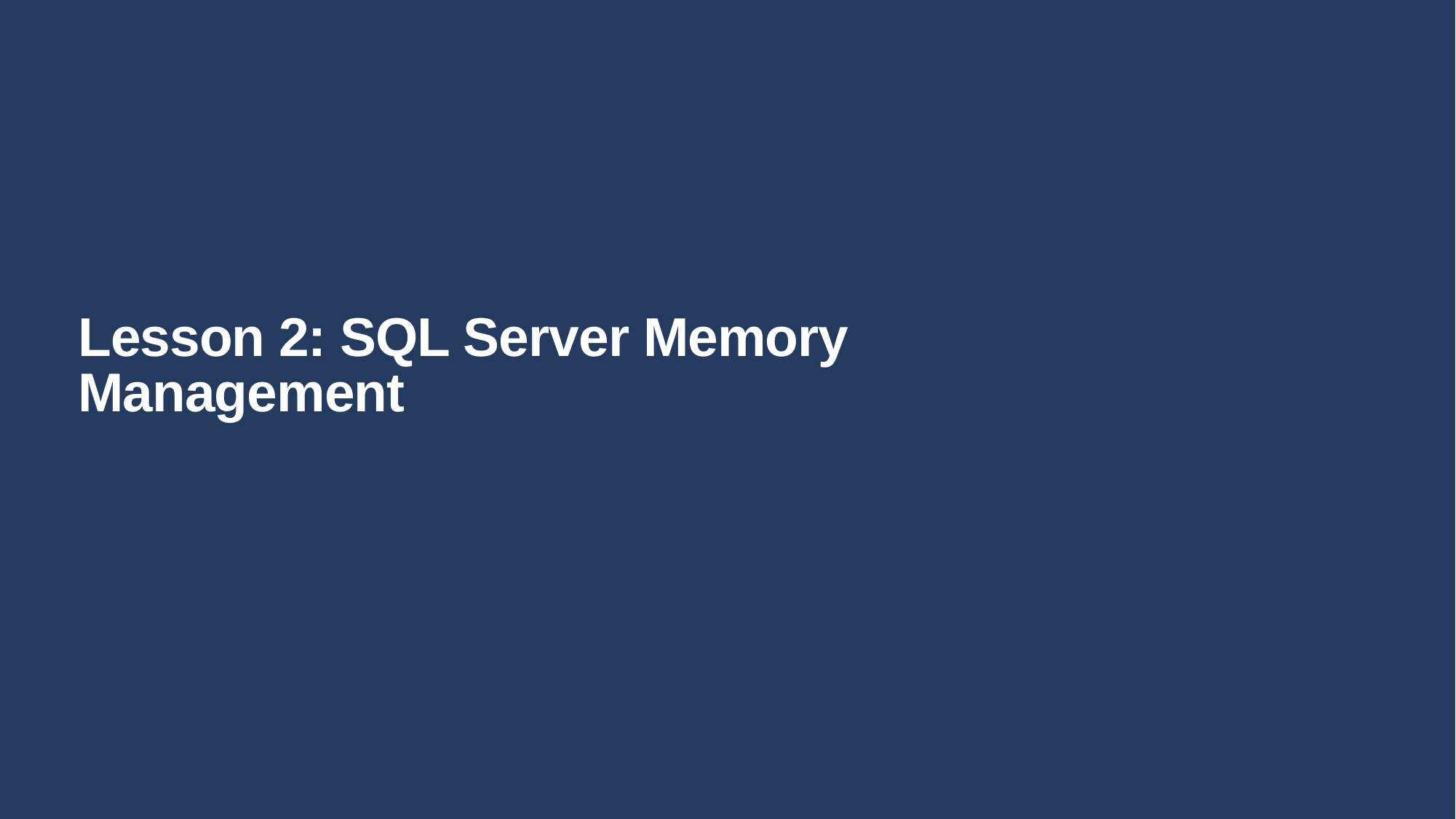

# Lesson 2: SQL Server Memory Management